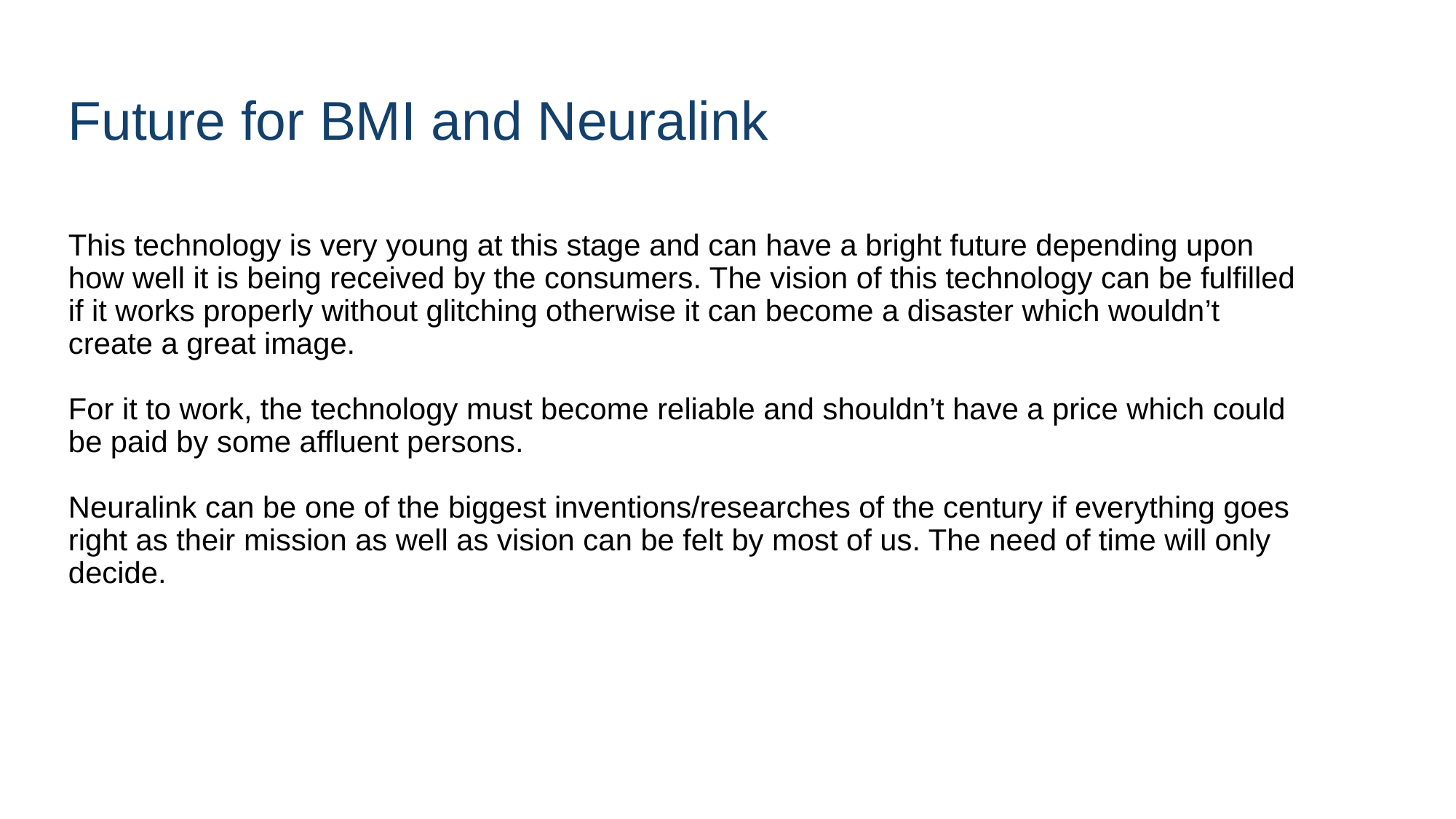

Future for BMI and Neuralink
# This technology is very young at this stage and can have a bright future depending upon how well it is being received by the consumers. The vision of this technology can be fulfilled if it works properly without glitching otherwise it can become a disaster which wouldn’t create a great image. For it to work, the technology must become reliable and shouldn’t have a price which could be paid by some affluent persons. Neuralink can be one of the biggest inventions/researches of the century if everything goes right as their mission as well as vision can be felt by most of us. The need of time will only decide.